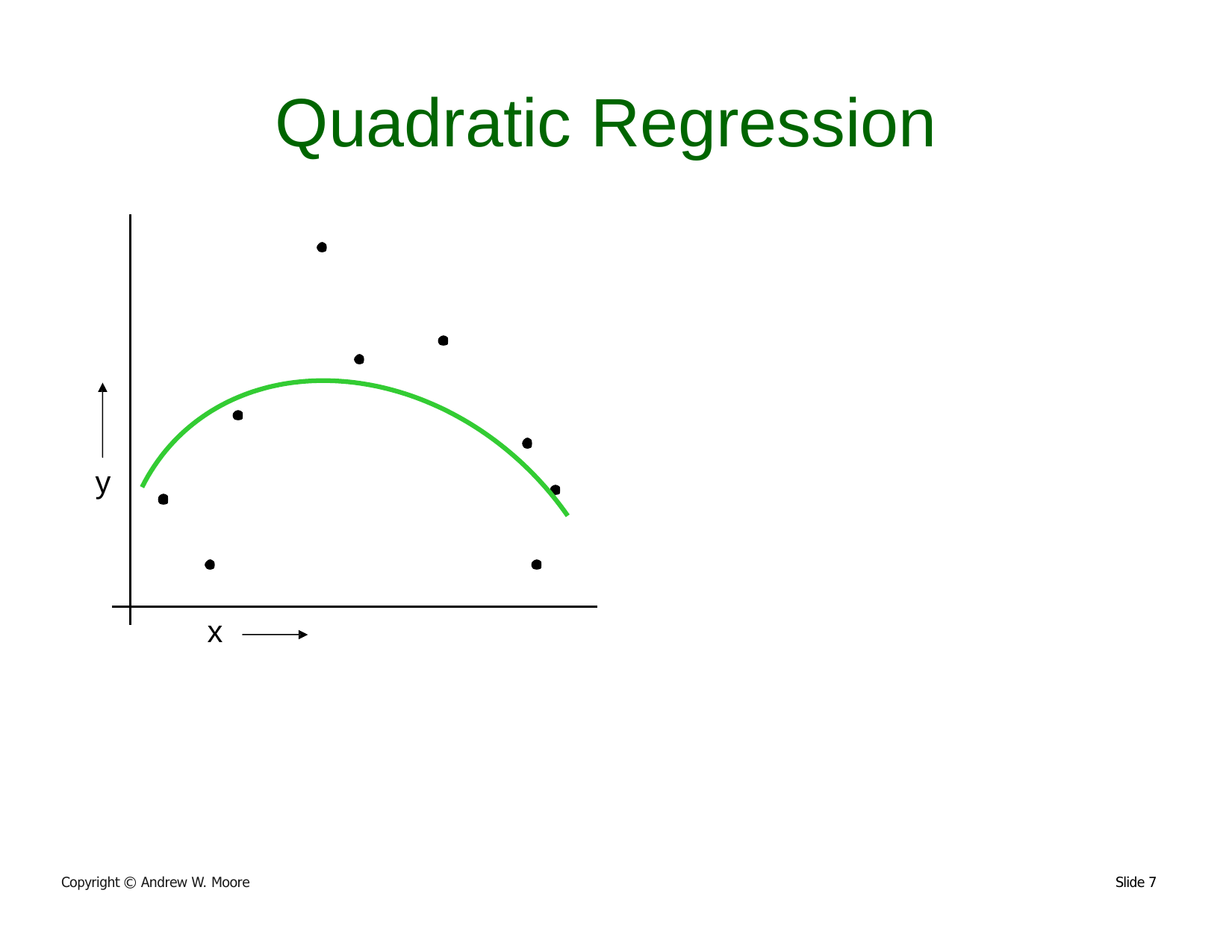

# Quadratic Regression

y

x

Copyright © Andrew W. Moore
Slide 7